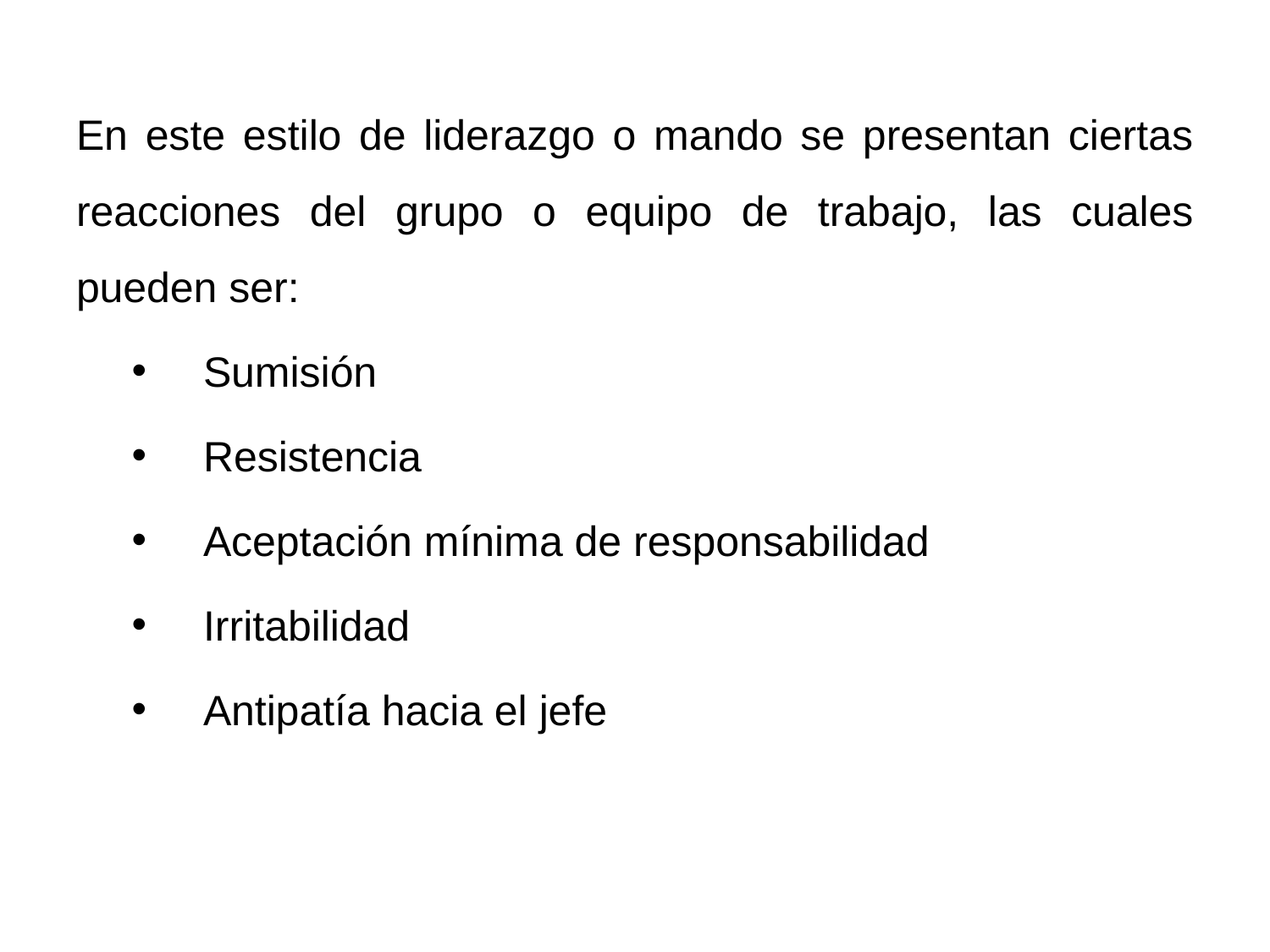

En este estilo de liderazgo o mando se presentan ciertas reacciones del grupo o equipo de trabajo, las cuales pueden ser:
Sumisión
Resistencia
Aceptación mínima de responsabilidad
Irritabilidad
Antipatía hacia el jefe